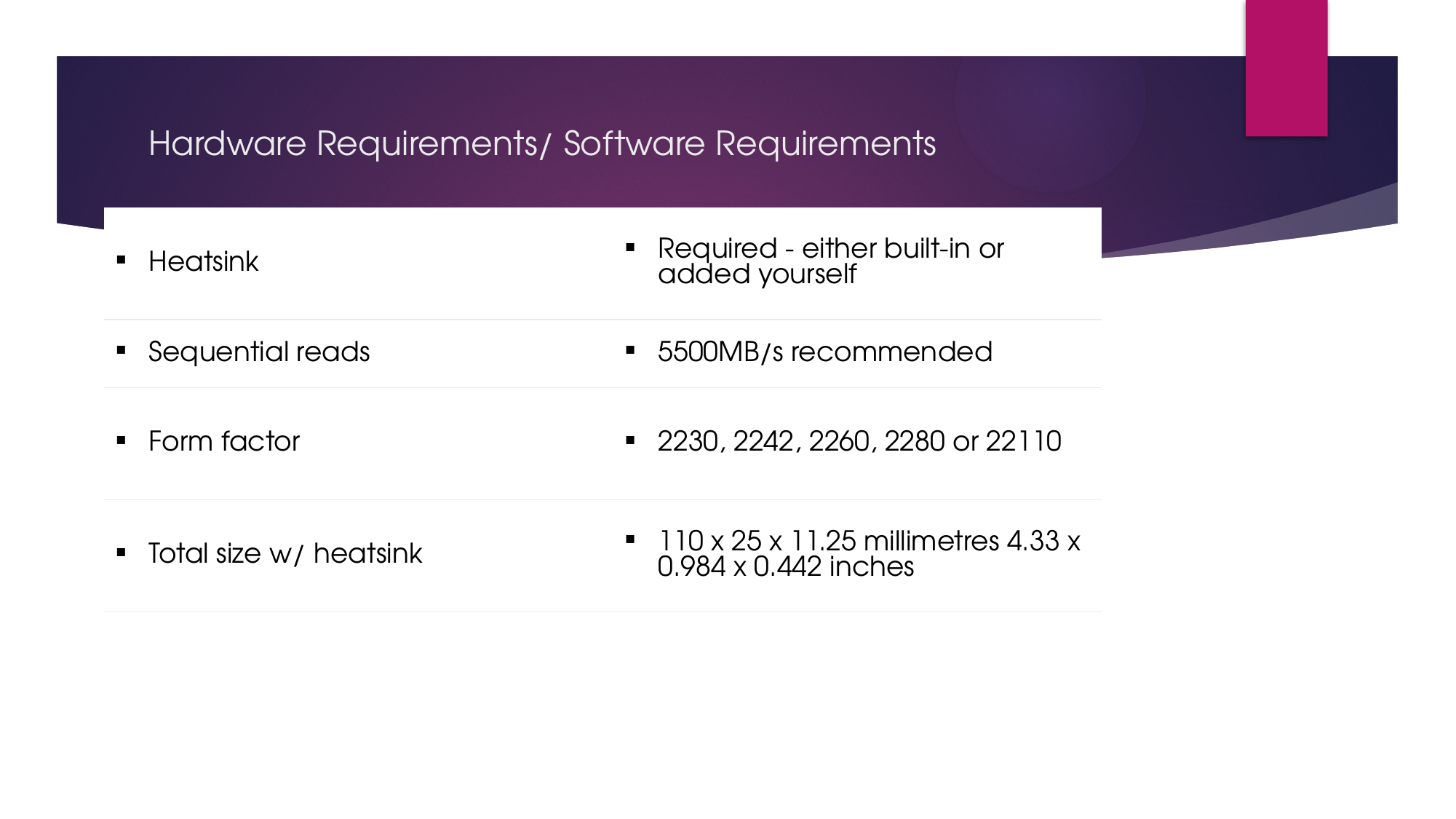

# Hardware Requirements/ Software Requirements
| Heatsink | Required - either built-in or added yourself |
| --- | --- |
| Sequential reads | 5500MB/s recommended |
| Form factor | 2230, 2242, 2260, 2280 or 22110 |
| Total size w/ heatsink | 110 x 25 x 11.25 millimetres 4.33 x 0.984 x 0.442 inches |